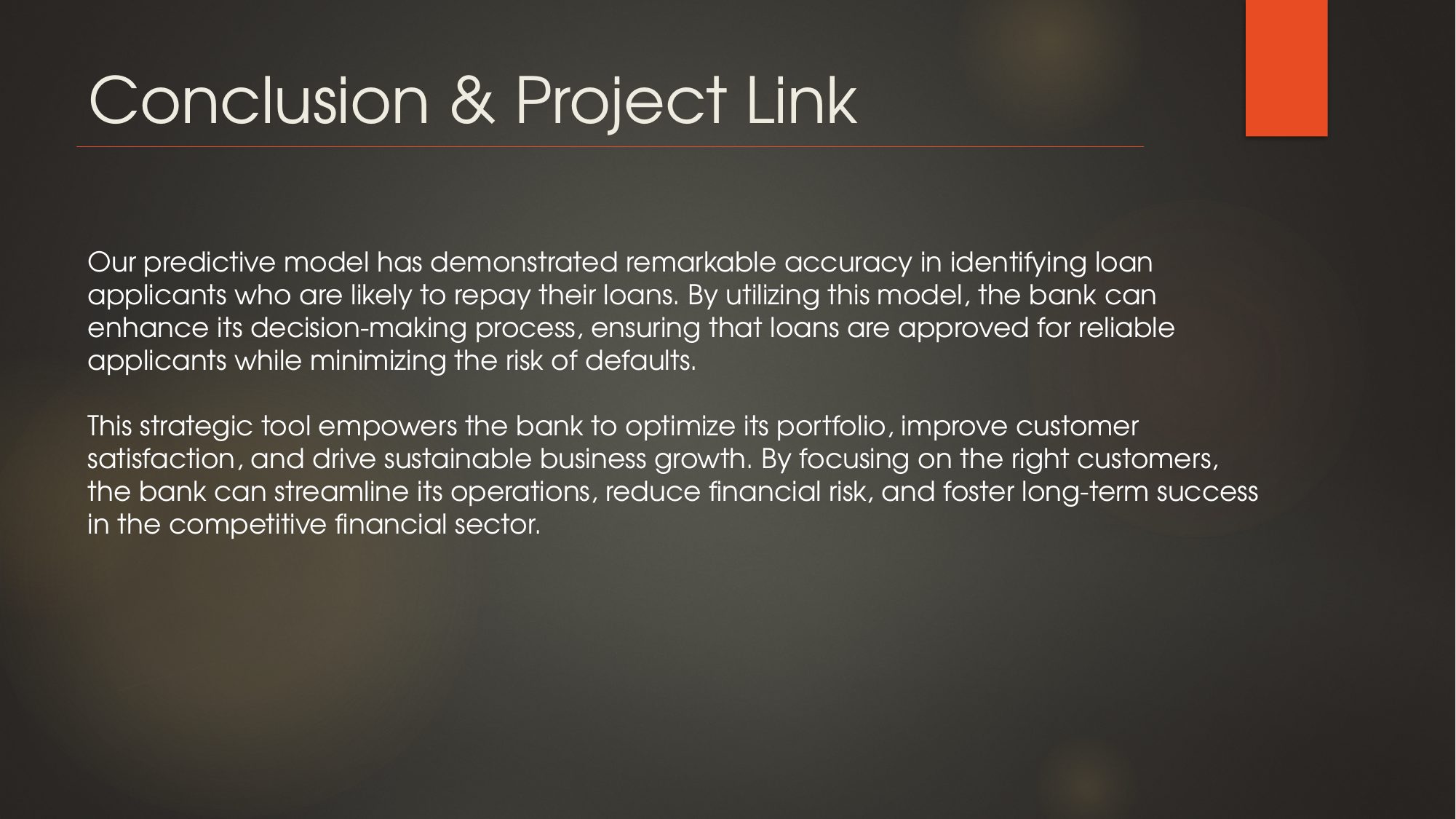

# Conclusion & Project Link
Our predictive model has demonstrated remarkable accuracy in identifying loan applicants who are likely to repay their loans. By utilizing this model, the bank can enhance its decision-making process, ensuring that loans are approved for reliable applicants while minimizing the risk of defaults.

This strategic tool empowers the bank to optimize its portfolio, improve customer satisfaction, and drive sustainable business growth. By focusing on the right customers, the bank can streamline its operations, reduce financial risk, and foster long-term success in the competitive financial sector.